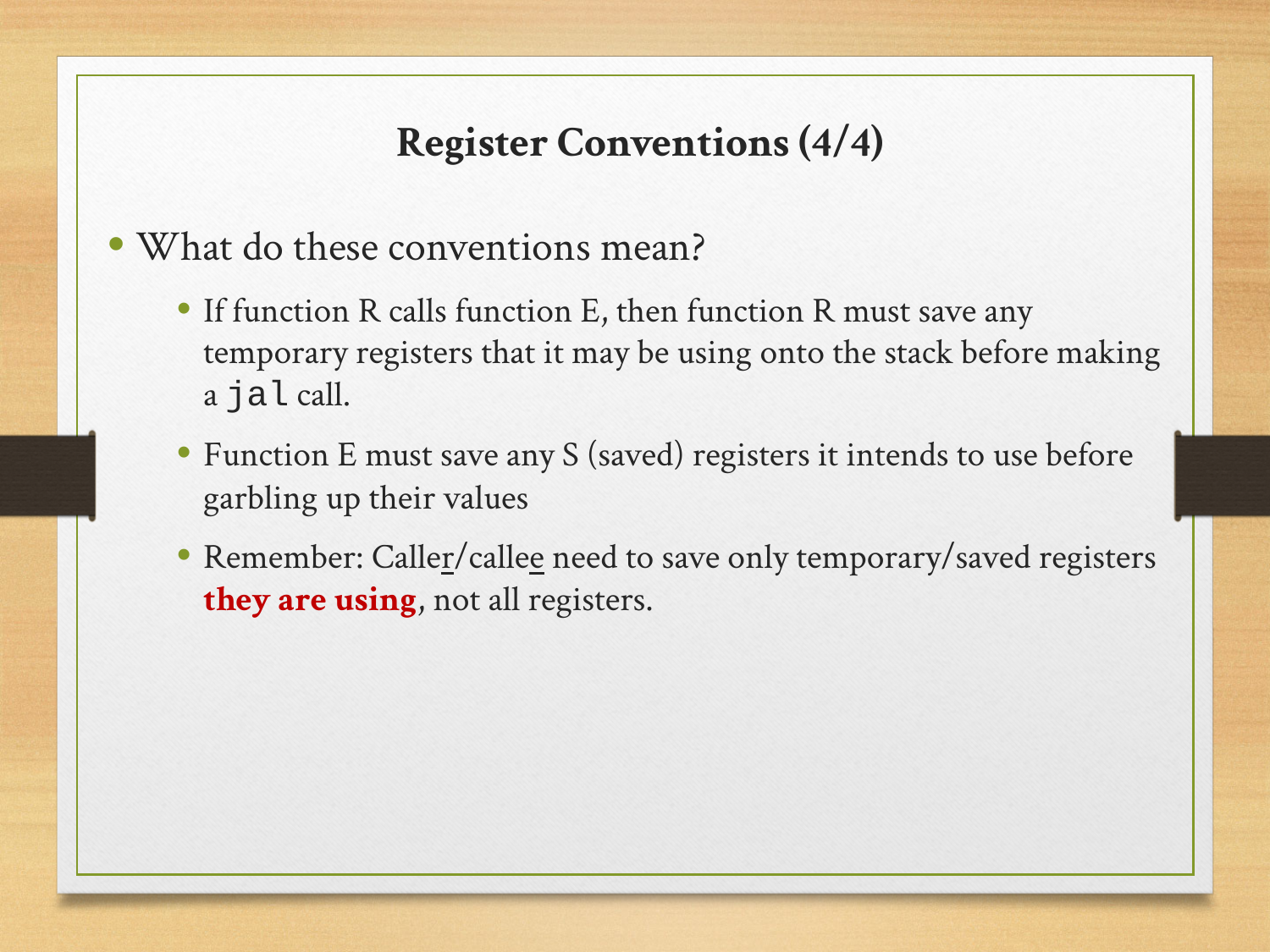

Register Conventions (4/4)
What do these conventions mean?
If function R calls function E, then function R must save any temporary registers that it may be using onto the stack before making a jal call.
Function E must save any S (saved) registers it intends to use before garbling up their values
Remember: Caller/callee need to save only temporary/saved registers they are using, not all registers.